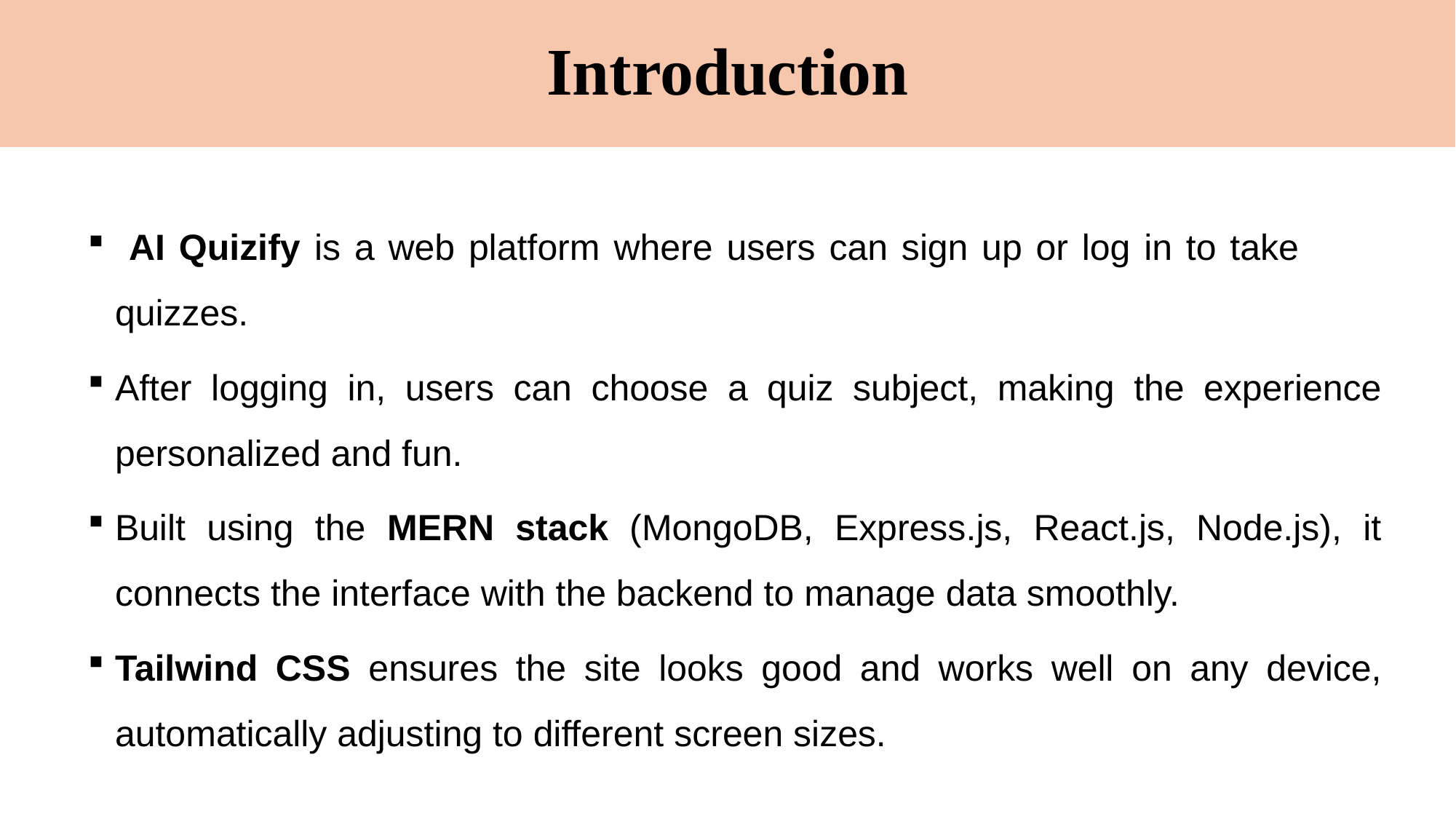

# Introduction
 AI Quizify is a web platform where users can sign up or log in to take       quizzes.
After logging in, users can choose a quiz subject, making the experience personalized and fun.
Built using the MERN stack (MongoDB, Express.js, React.js, Node.js), it connects the interface with the backend to manage data smoothly.
Tailwind CSS ensures the site looks good and works well on any device, automatically adjusting to different screen sizes.